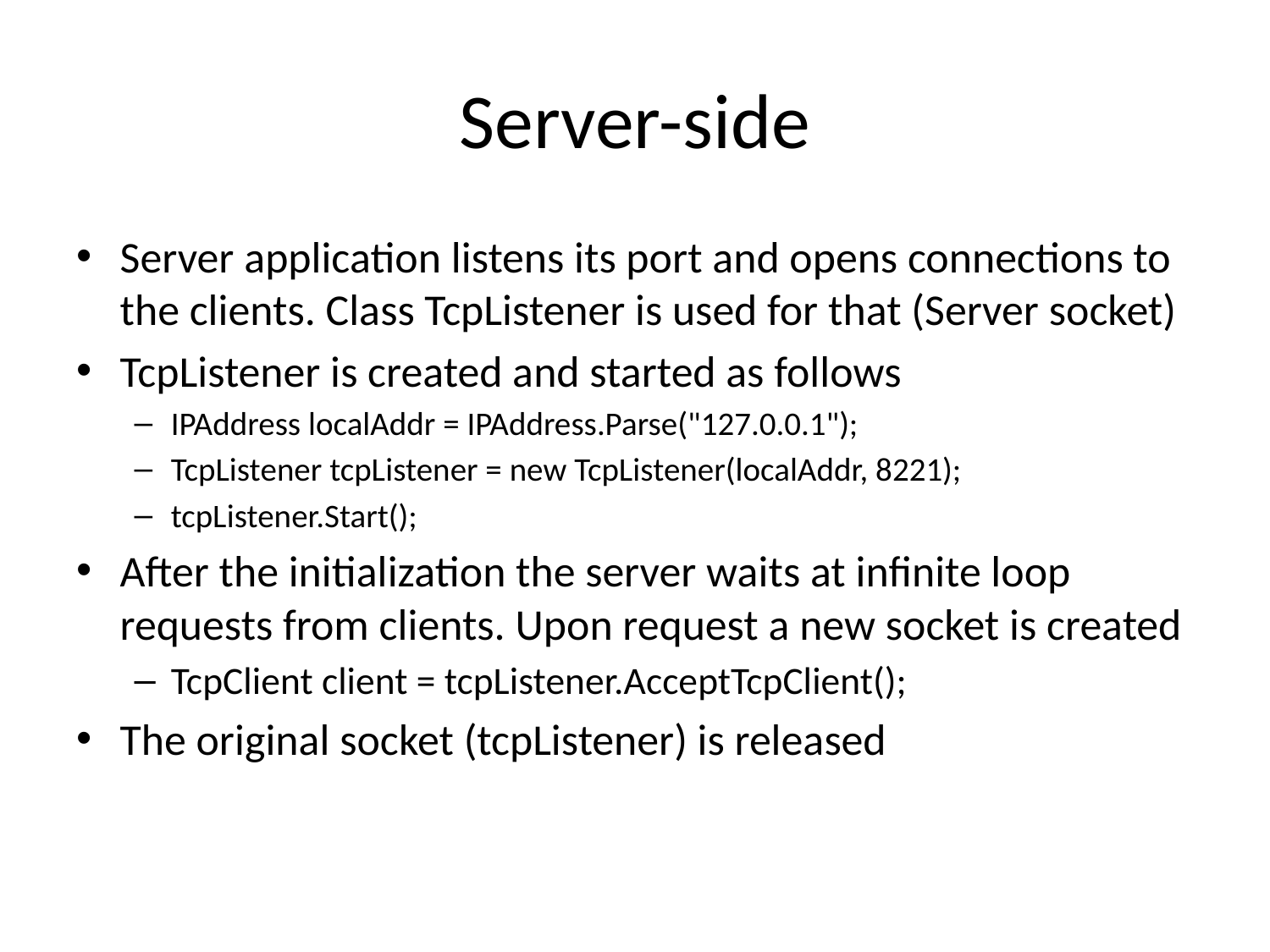

# Server-side
Server application listens its port and opens connections to the clients. Class TcpListener is used for that (Server socket)
TcpListener is created and started as follows
IPAddress localAddr = IPAddress.Parse("127.0.0.1");
TcpListener tcpListener = new TcpListener(localAddr, 8221);
tcpListener.Start();
After the initialization the server waits at infinite loop requests from clients. Upon request a new socket is created
TcpClient client = tcpListener.AcceptTcpClient();
The original socket (tcpListener) is released